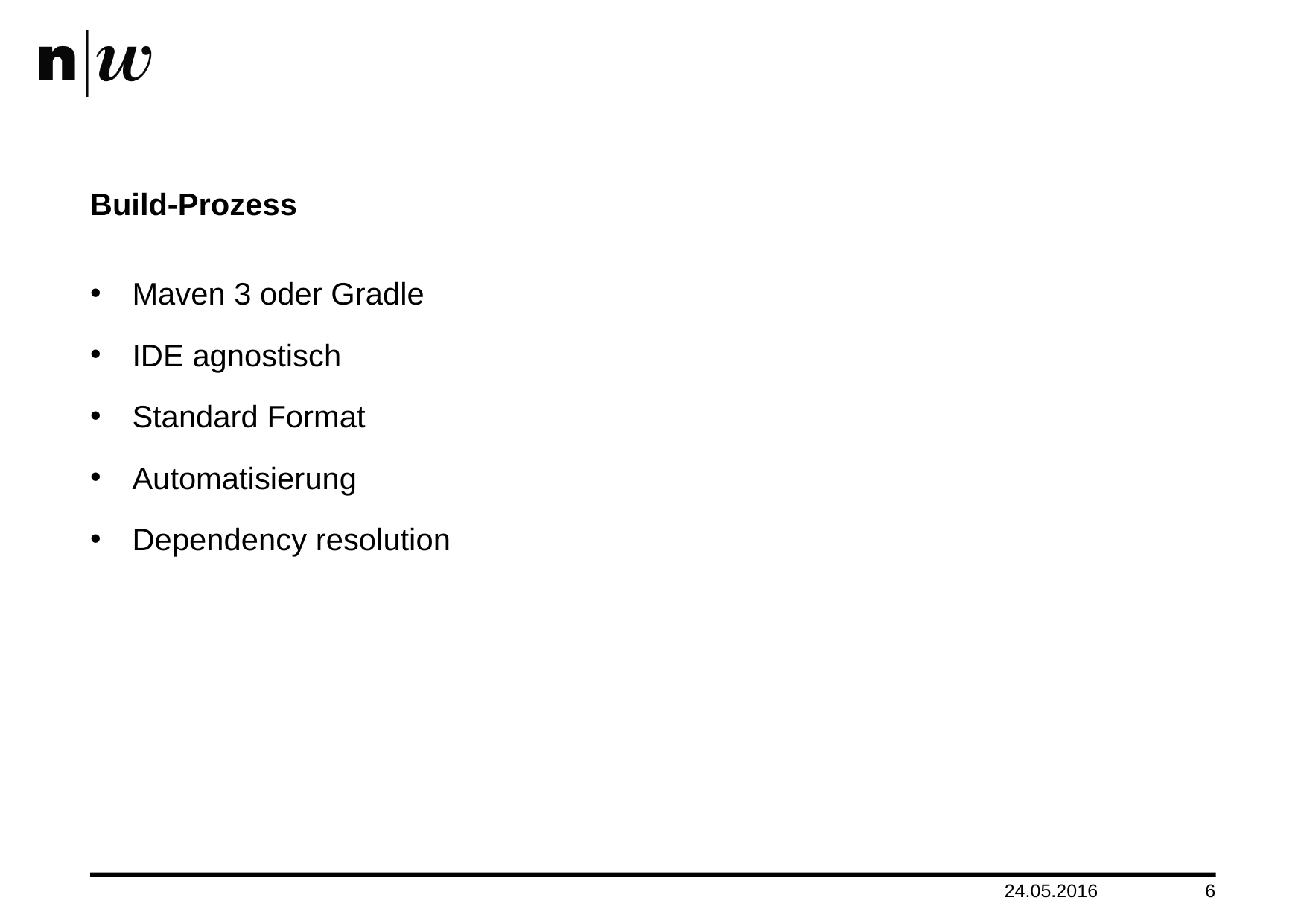

# Build-Prozess
Maven 3 oder Gradle
IDE agnostisch
Standard Format
Automatisierung
Dependency resolution

24.05.2016
6